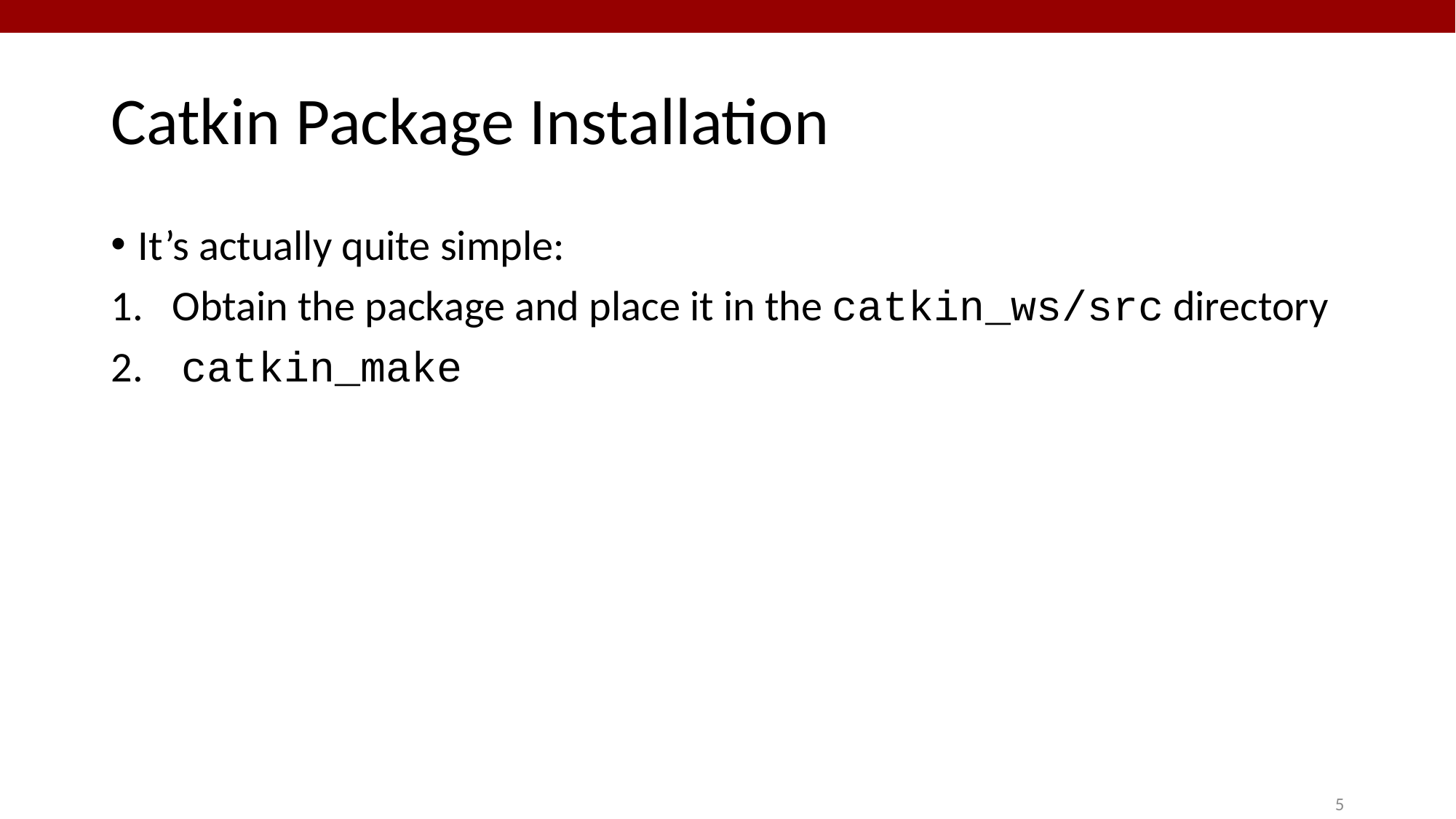

# Catkin Package Installation
It’s actually quite simple:
Obtain the package and place it in the catkin_ws/src directory
 catkin_make
5